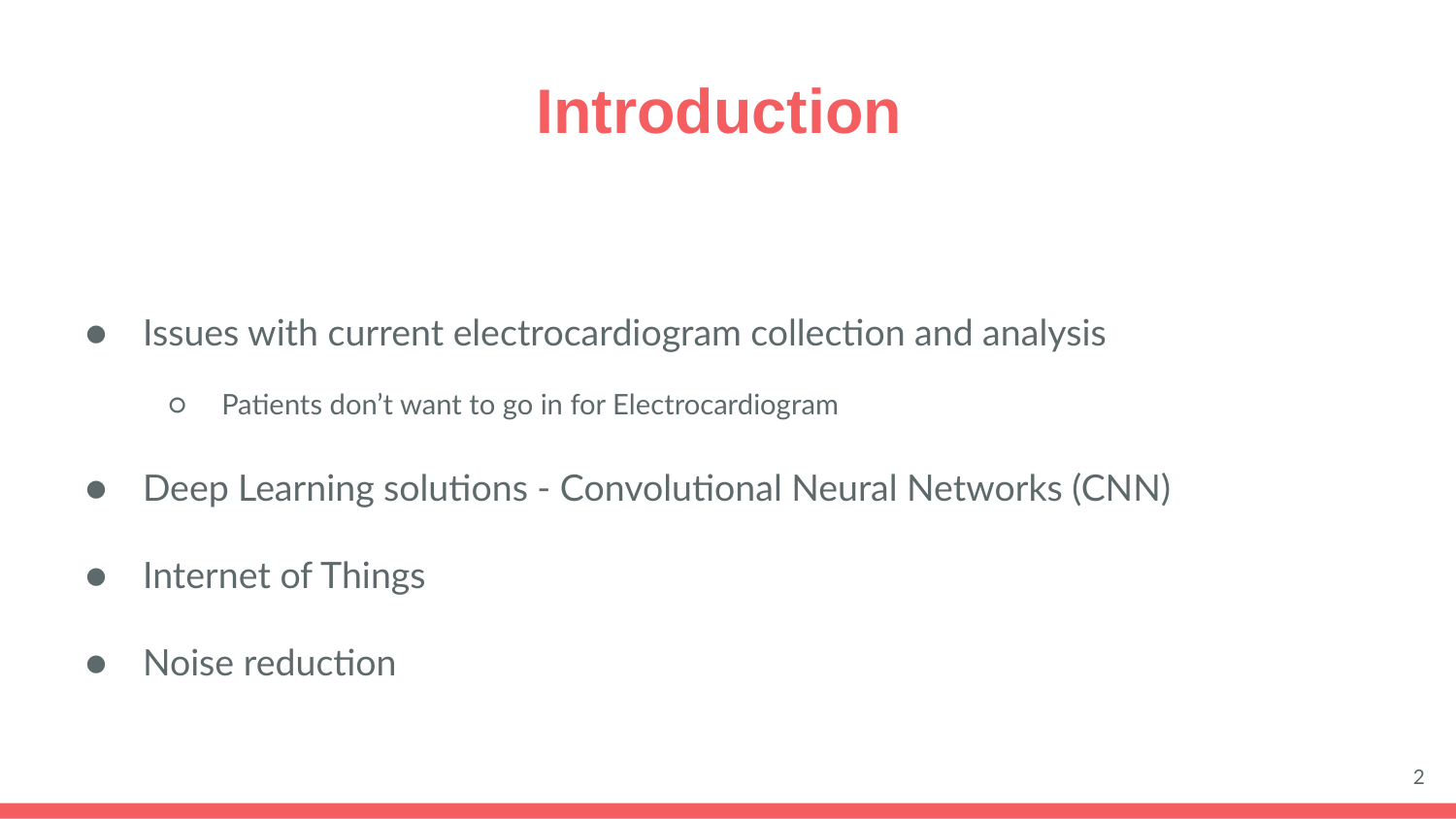

# Introduction

Issues with current electrocardiogram collection and analysis
Patients don’t want to go in for Electrocardiogram
Deep Learning solutions - Convolutional Neural Networks (CNN)
Internet of Things
Noise reduction

2